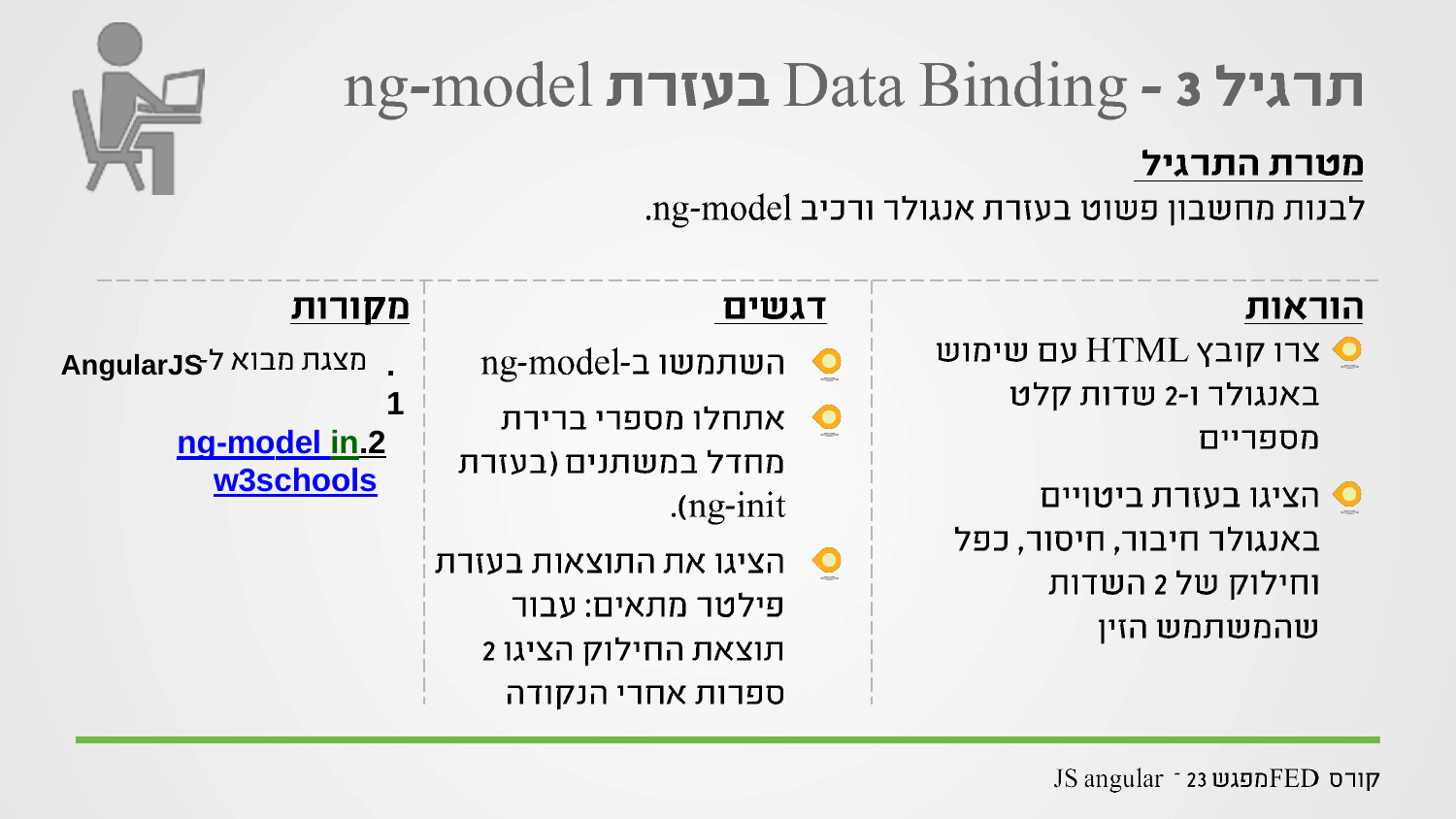

.1
# AngularJS

ng-model in	.2 w3schools